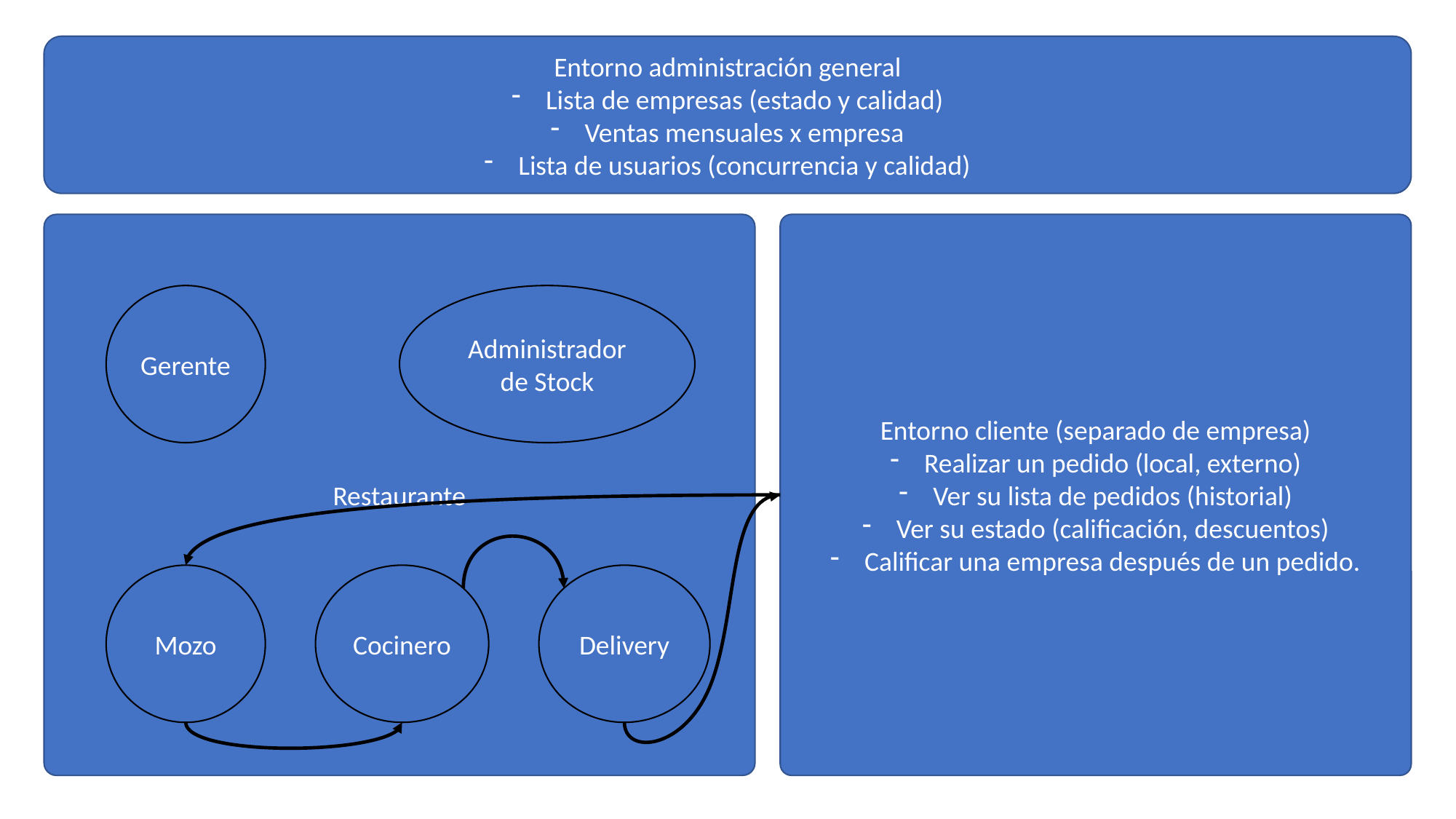

Entorno administración general
Lista de empresas (estado y calidad)
Ventas mensuales x empresa
Lista de usuarios (concurrencia y calidad)
Entorno cliente (separado de empresa)
Realizar un pedido (local, externo)
Ver su lista de pedidos (historial)
Ver su estado (calificación, descuentos)
Calificar una empresa después de un pedido.
Restaurante
Gerente
Administrador de Stock
Mozo
Cocinero
Delivery